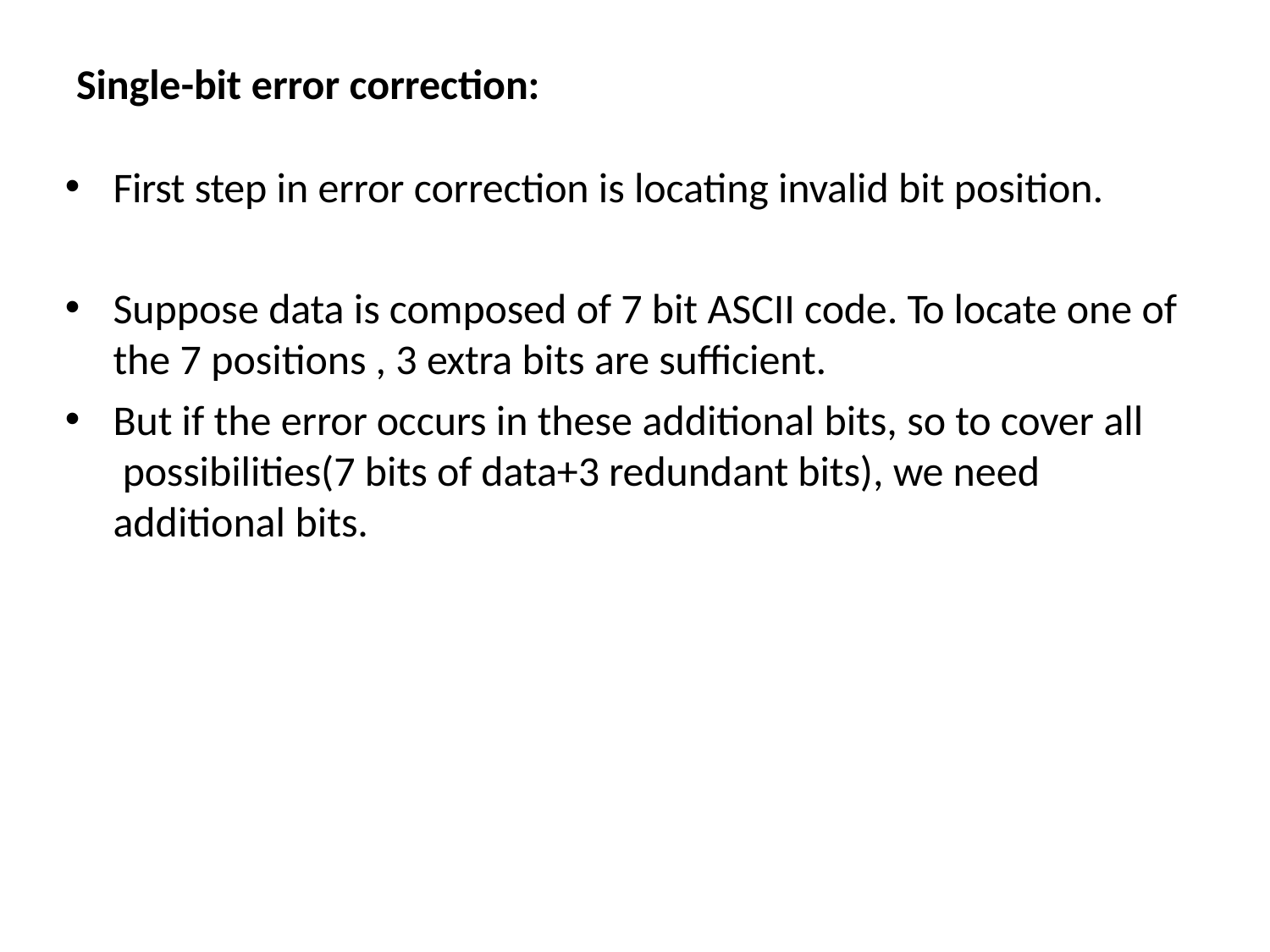

# Single-bit error correction:
First step in error correction is locating invalid bit position.

Suppose data is composed of 7 bit ASCII code. To locate one of
the 7 positions , 3 extra bits are sufficient.
But if the error occurs in these additional bits, so to cover all  possibilities(7 bits of data+3 redundant bits), we need  additional bits.